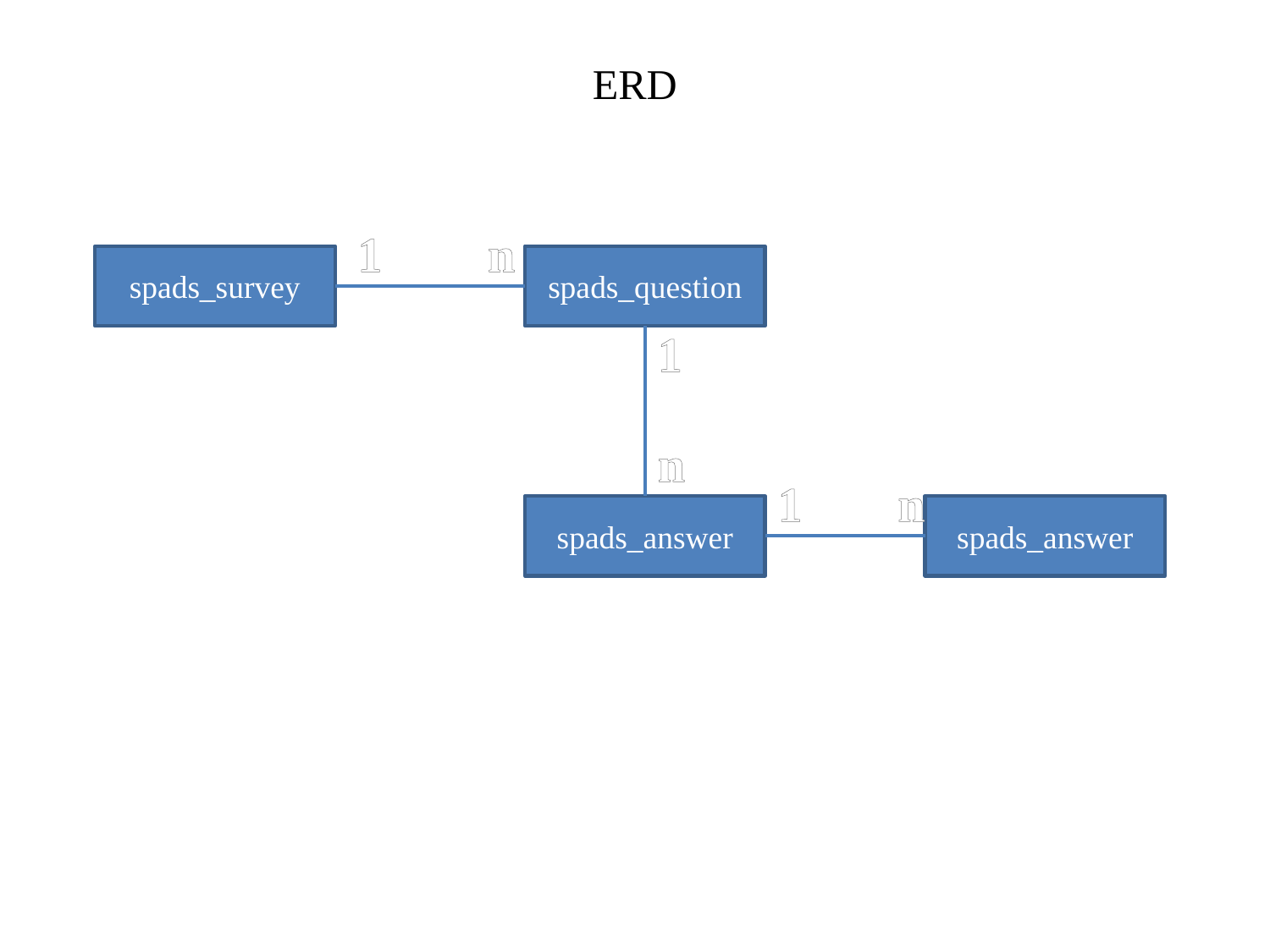

# ERD
1
n
spads_survey
spads_question
1
n
1
n
spads_answer
spads_answer